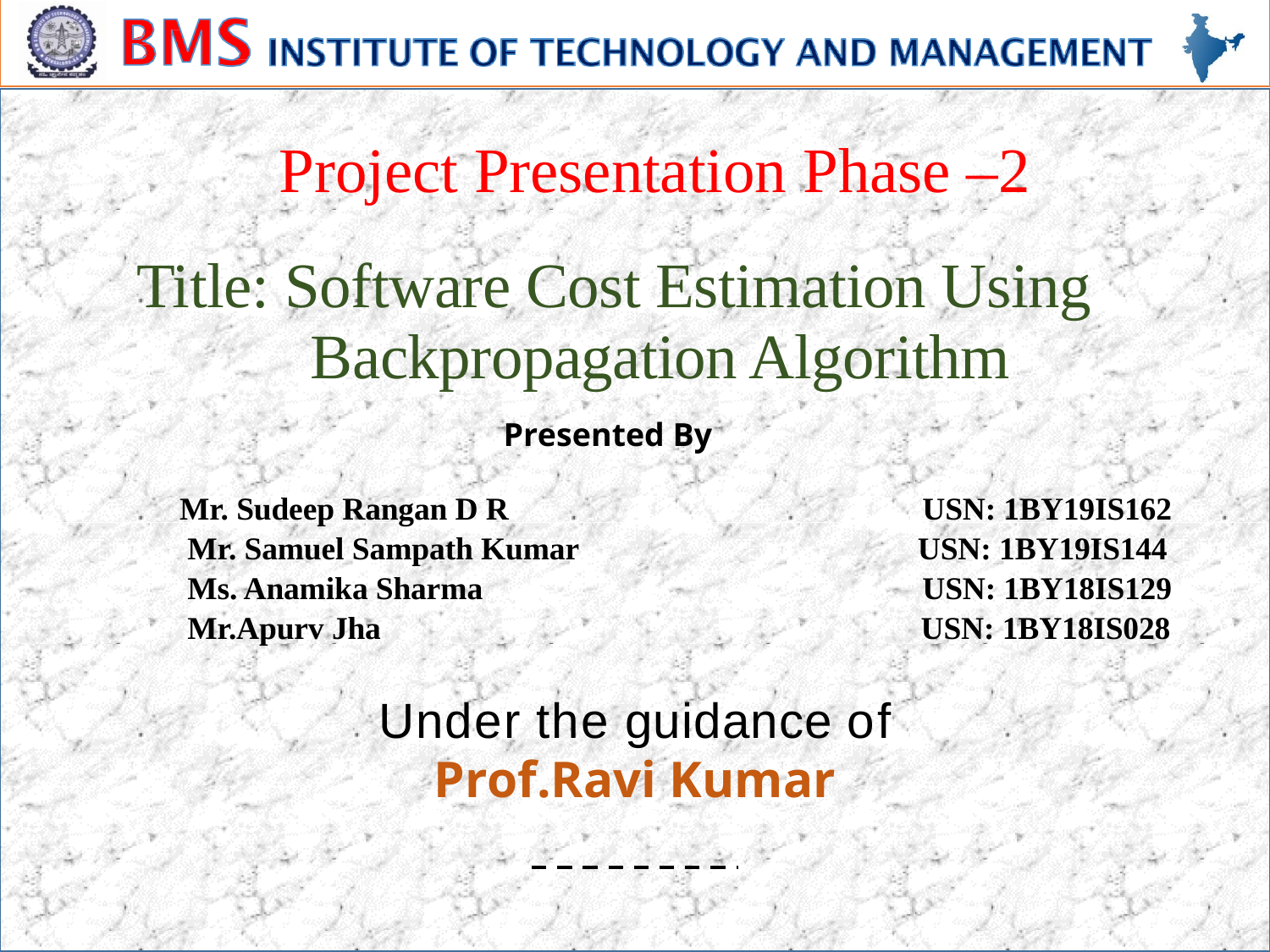

# Project Presentation Phase –2
Title: Software Cost Estimation Using            Backpropagation Algorithm
Presented By
 Mr. Sudeep Rangan D R             	                          USN: 1BY19IS162
  Mr. Samuel Sampath Kumar		              USN: 1BY19IS144
  Ms. Anamika Sharma                 	                          USN: 1BY18IS129
  Mr.Apurv Jha                                                                    USN: 1BY18IS028
Under the guidance of
Prof.Ravi Kumar

1